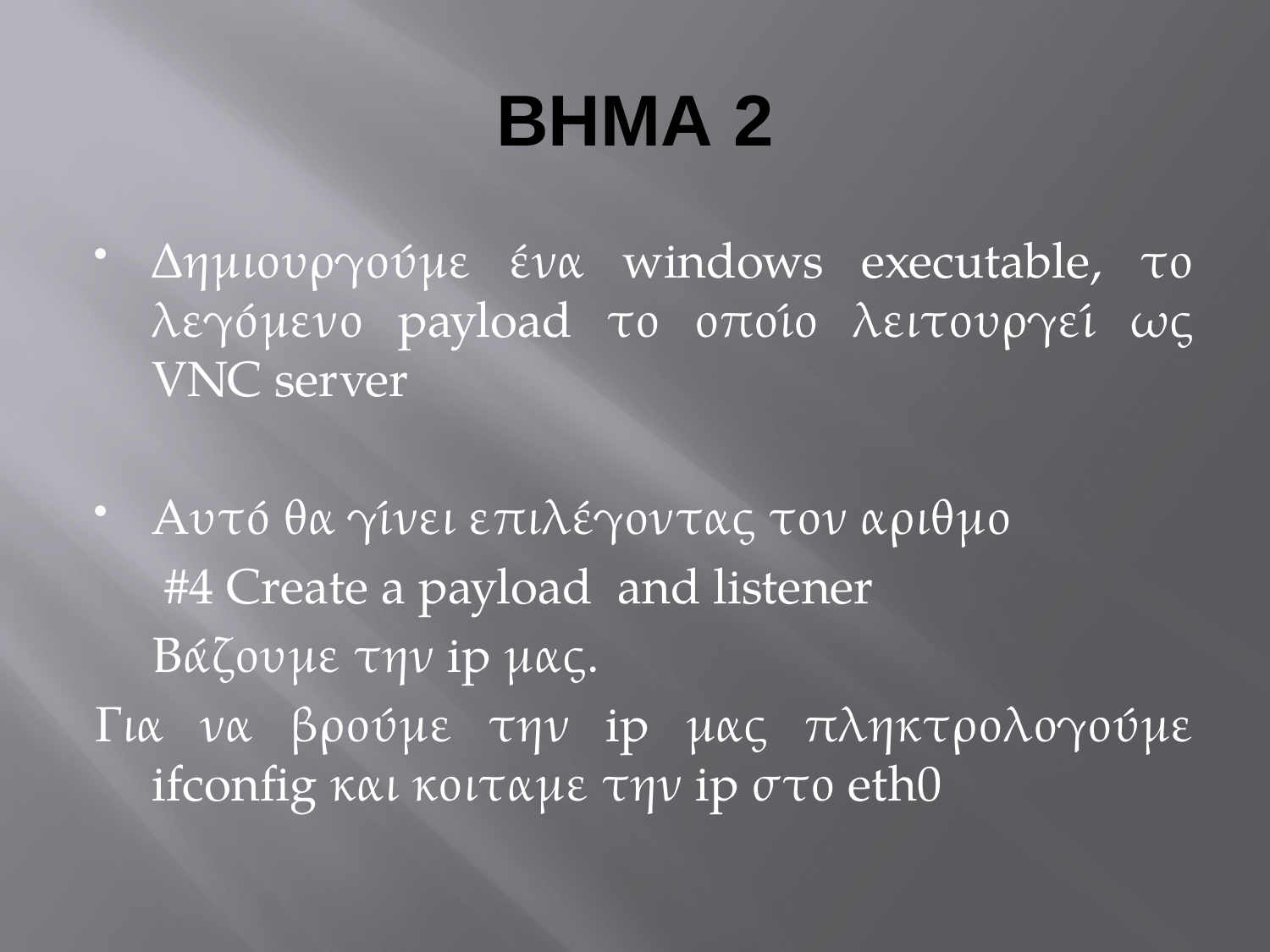

# ΒΗΜΑ 2
Δημιουργούμε ένα windows executable, το λεγόμενο payload το οποίο λειτουργεί ως VNC server

Αυτό θα γίνει επιλέγοντας τον αριθμο
	 #4 Create a payload  and listener
	Βάζουμε την ip μας.
Για να βρούμε την ip μας πληκτρολογούμε ifconfig και κοιταμε την ip στο eth0